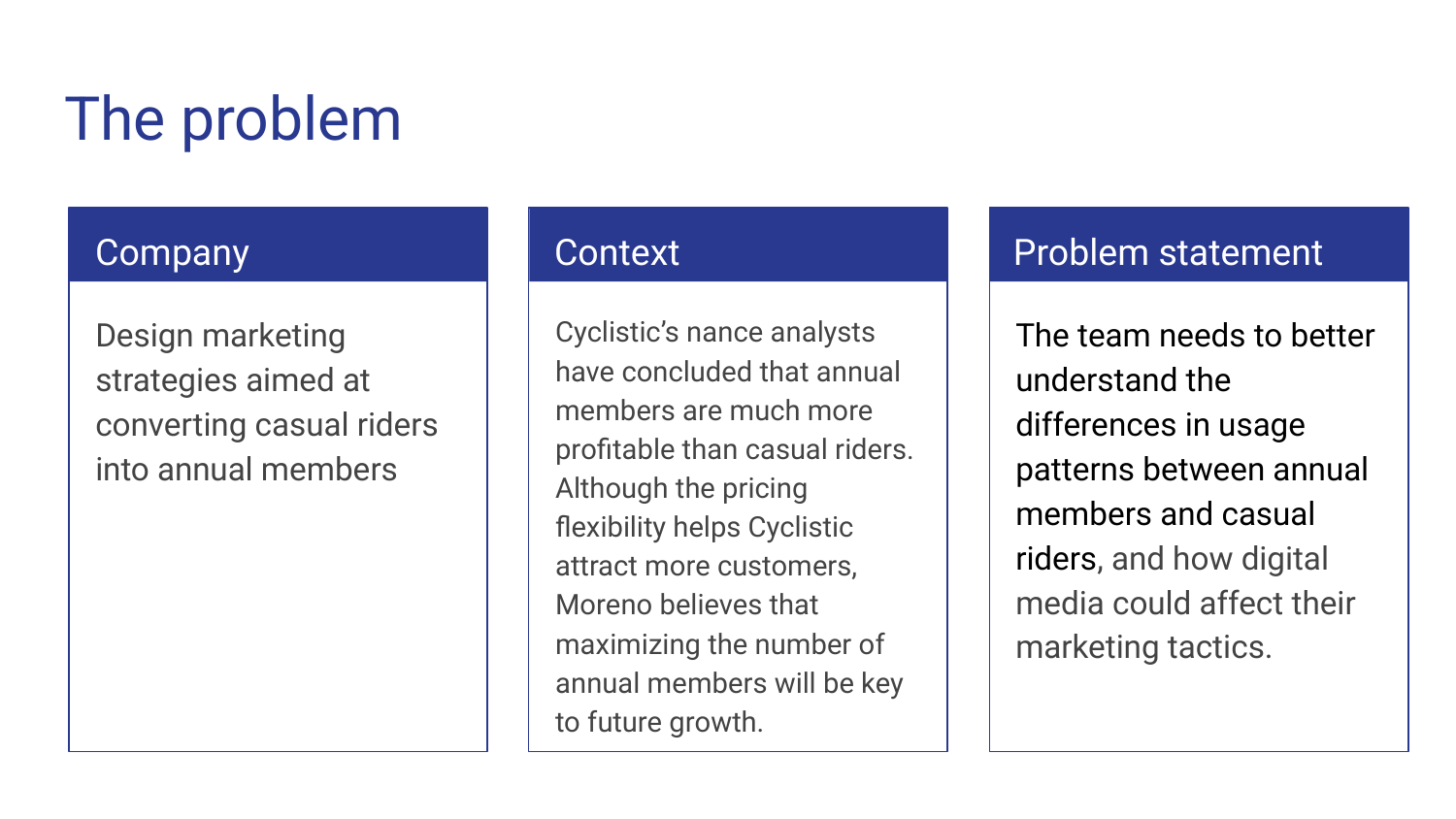

# The problem

Company

Context

Problem statement
Design marketing strategies aimed at converting casual riders into annual members
Cyclistic’s nance analysts have concluded that annual members are much more profitable than casual riders. Although the pricing flexibility helps Cyclistic attract more customers, Moreno believes that maximizing the number of annual members will be key to future growth.
The team needs to better understand the differences in usage patterns between annual members and casual riders, and how digital media could affect their marketing tactics.